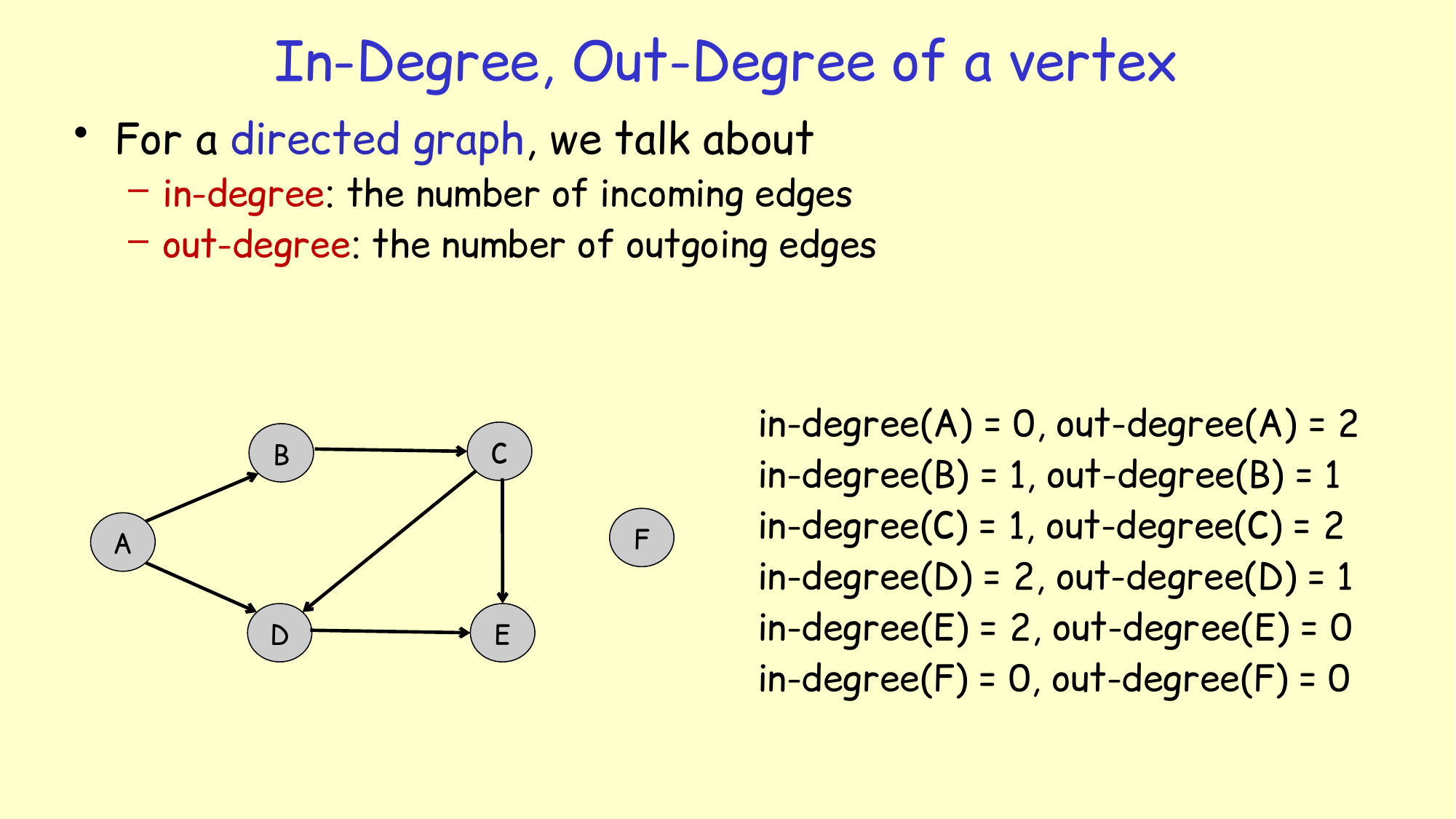

# In-Degree, Out-Degree of a vertex
For a directed graph, we talk about
in-degree: the number of incoming edges
out-degree: the number of outgoing edges
in-degree(A) = 0, out-degree(A) = 2
in-degree(B) = 1, out-degree(B) = 1
in-degree(C) = 1, out-degree(C) = 2
in-degree(D) = 2, out-degree(D) = 1
in-degree(E) = 2, out-degree(E) = 0
in-degree(F) = 0, out-degree(F) = 0

C
B
F
A
D
E